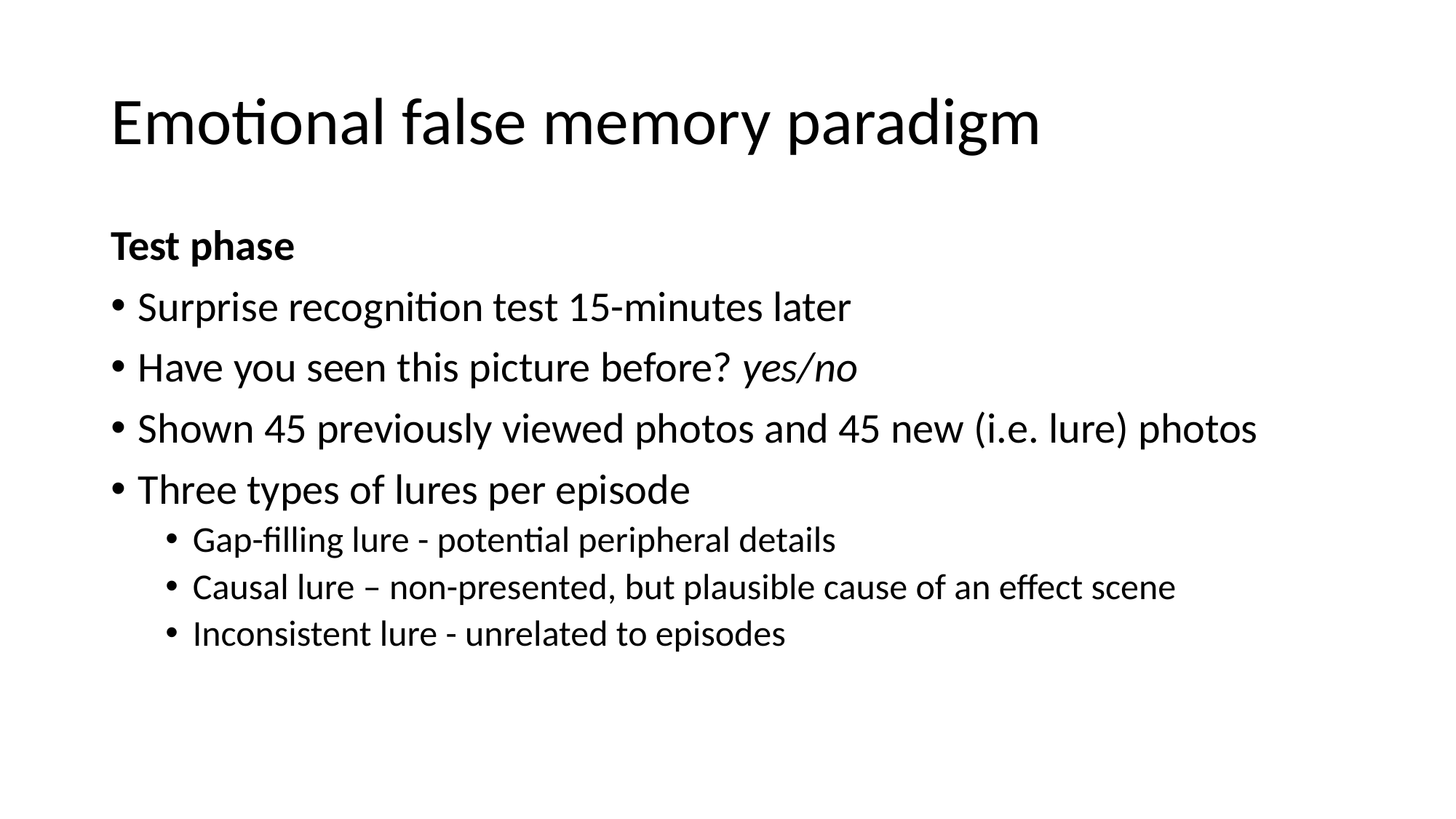

# Emotional false memory paradigm
Test phase
Surprise recognition test 15-minutes later
Have you seen this picture before? yes/no
Shown 45 previously viewed photos and 45 new (i.e. lure) photos
Three types of lures per episode
Gap-filling lure - potential peripheral details
Causal lure – non-presented, but plausible cause of an effect scene
Inconsistent lure - unrelated to episodes